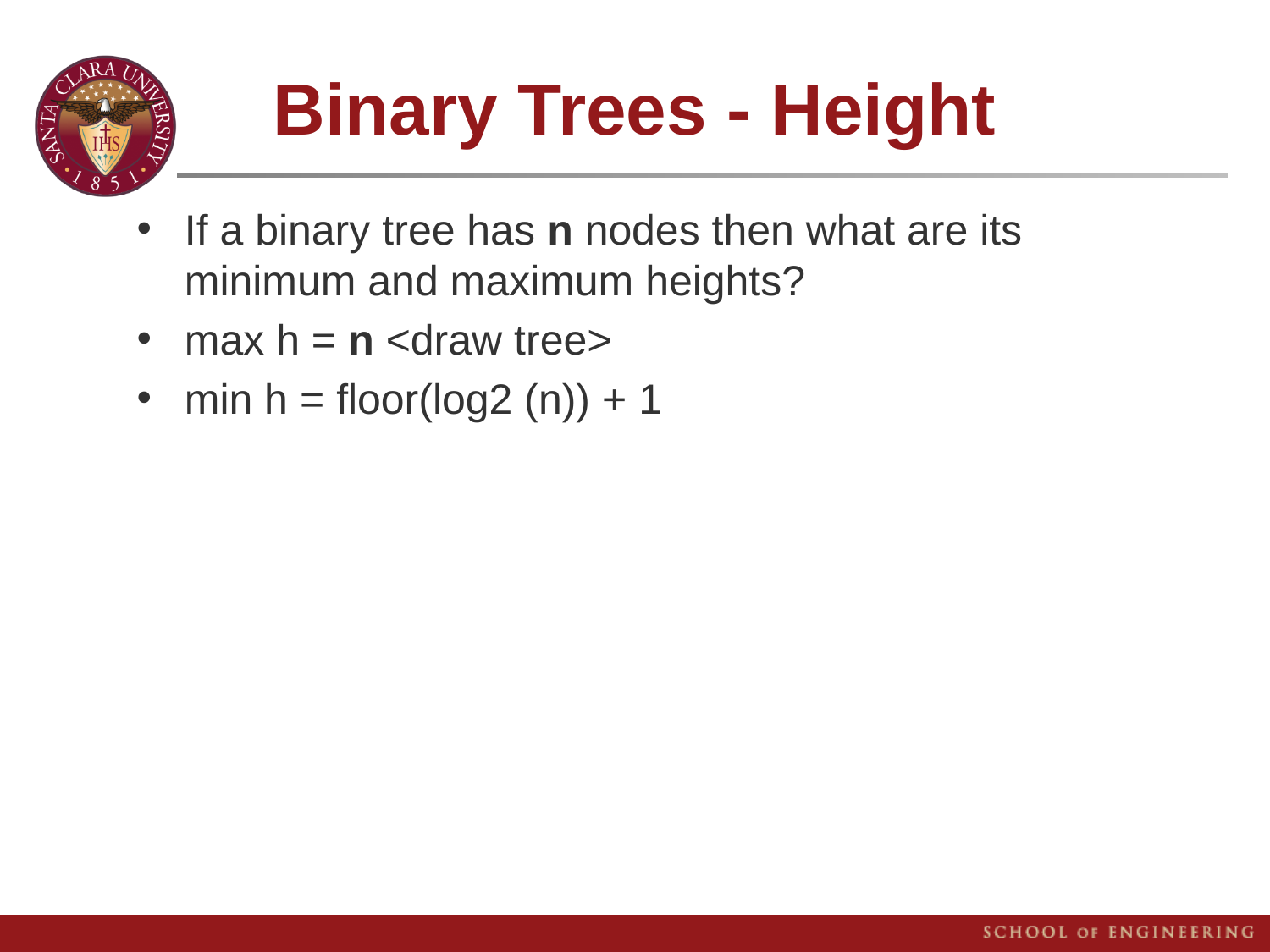

# Binary Trees - Height
If a binary tree has n nodes then what are its minimum and maximum heights?
max h = n <draw tree>
min h = floor(log2 (n)) + 1